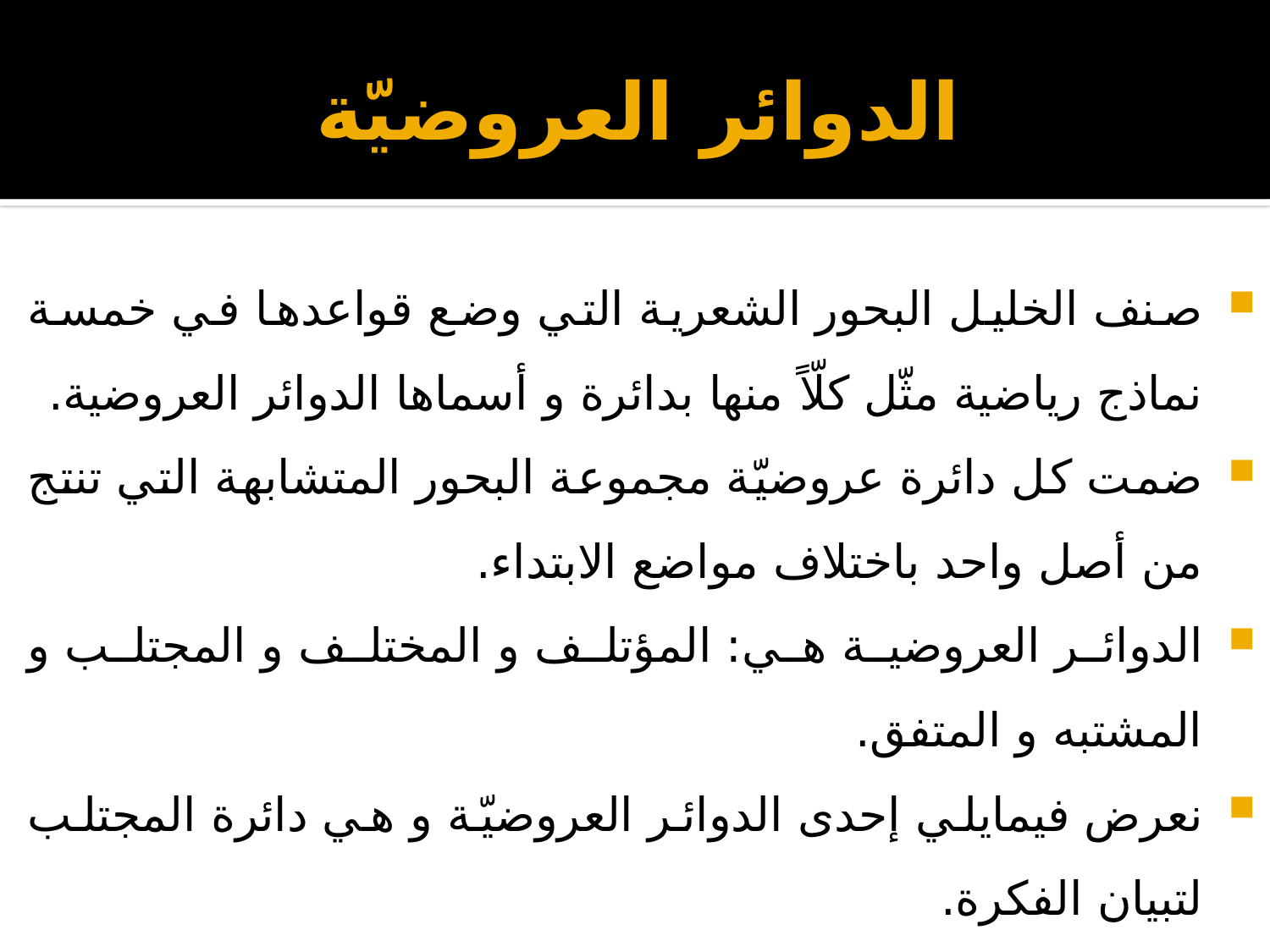

# الدوائر العروضيّة
صنف الخليل البحور الشعرية التي وضع قواعدها في خمسة نماذج رياضية مثّل كلّاً منها بدائرة و أسماها الدوائر العروضية.
ضمت كل دائرة عروضيّة مجموعة البحور المتشابهة التي تنتج من أصل واحد باختلاف مواضع الابتداء.
الدوائر العروضية هي: المؤتلف و المختلف و المجتلب و المشتبه و المتفق.
نعرض فيمايلي إحدى الدوائر العروضيّة و هي دائرة المجتلب لتبيان الفكرة.